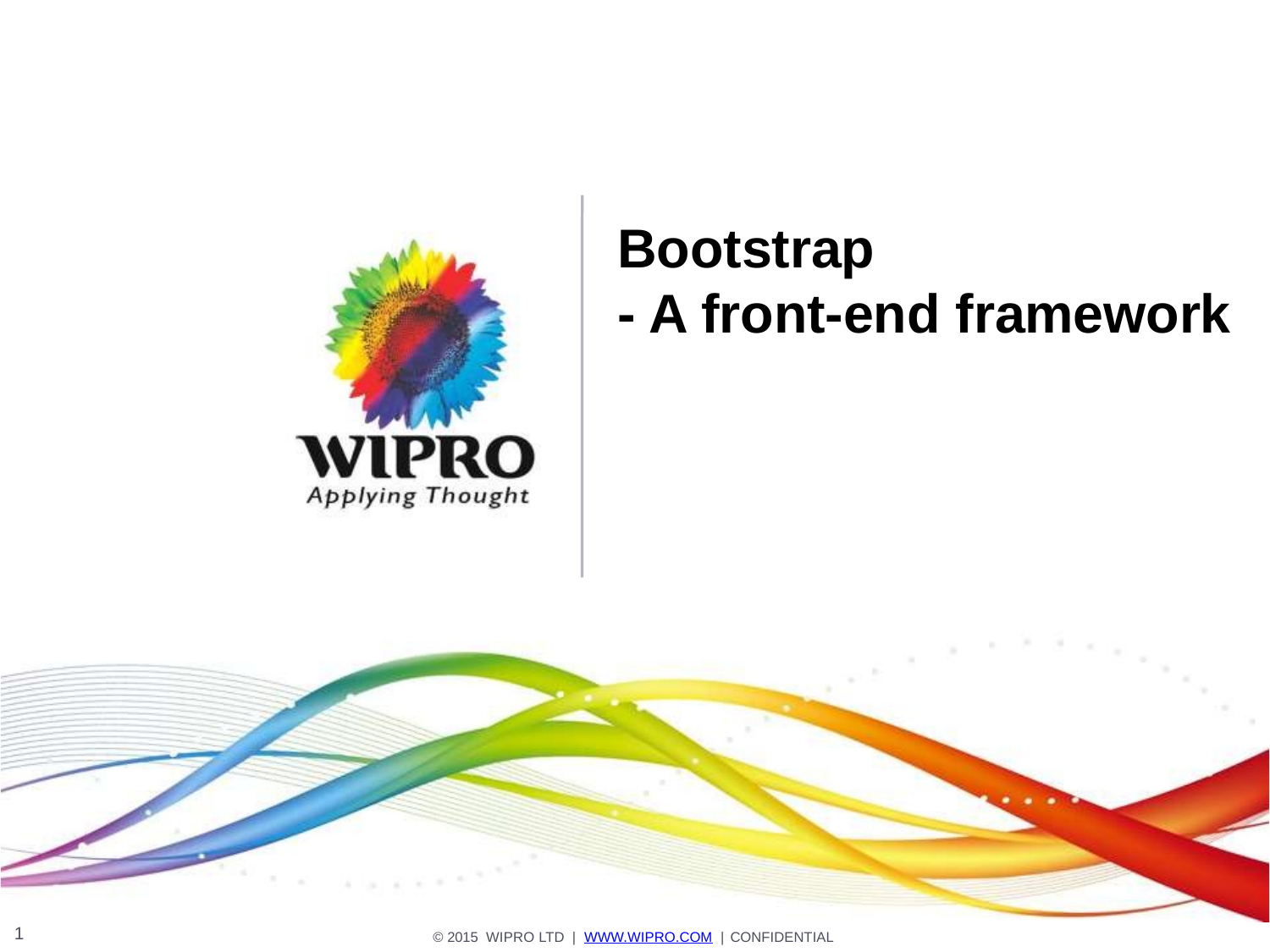

Bootstrap
- A front-end framework
1
© 2015  WIPRO LTD  |  WWW.WIPRO.COM  | CONFIDENTIAL